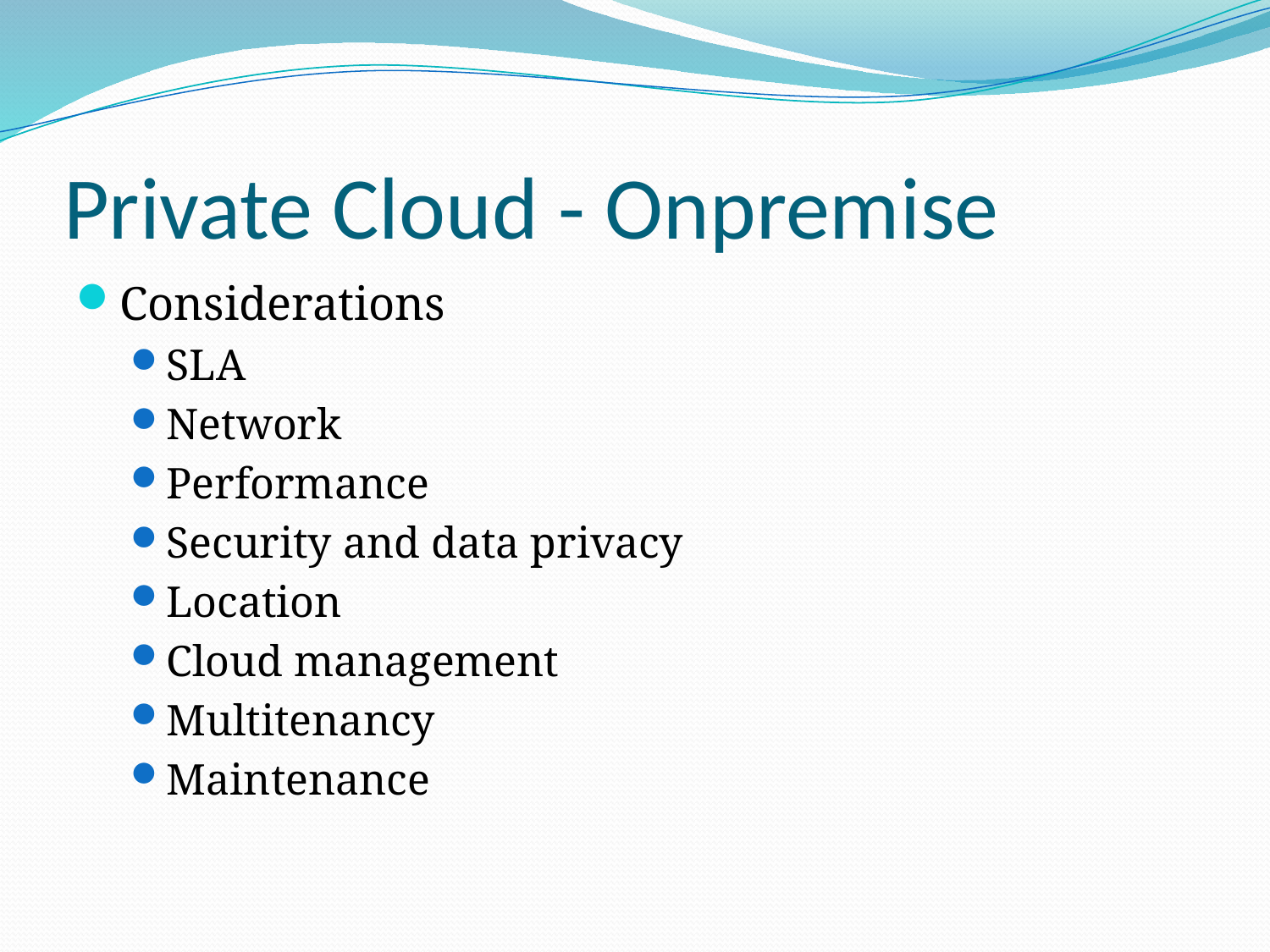

# Private Cloud - Onpremise
Considerations
SLA
Network
Performance
Security and data privacy
Location
Cloud management
Multitenancy
Maintenance